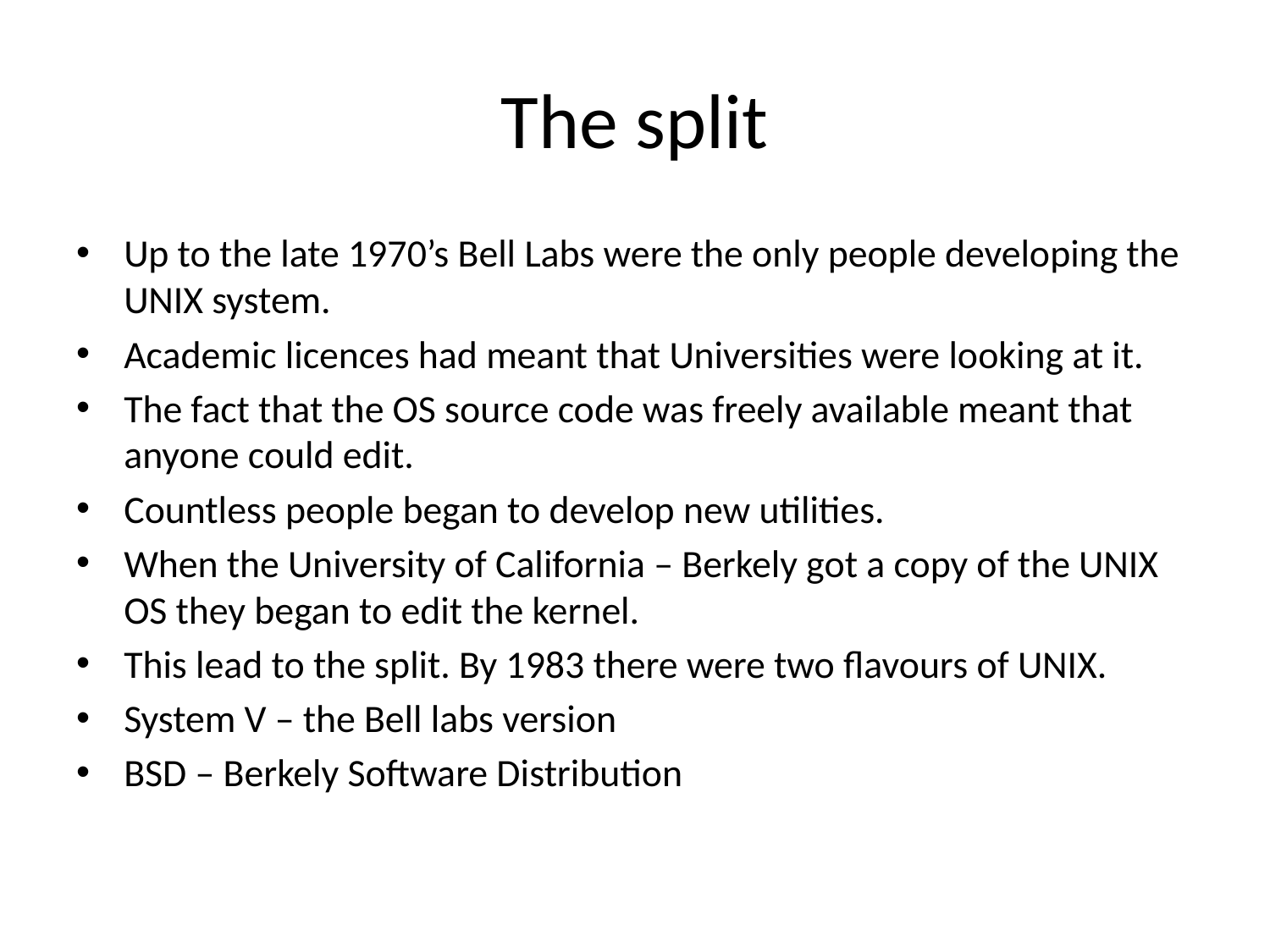

# The split
Up to the late 1970’s Bell Labs were the only people developing the UNIX system.
Academic licences had meant that Universities were looking at it.
The fact that the OS source code was freely available meant that anyone could edit.
Countless people began to develop new utilities.
When the University of California – Berkely got a copy of the UNIX OS they began to edit the kernel.
This lead to the split. By 1983 there were two flavours of UNIX.
System V – the Bell labs version
BSD – Berkely Software Distribution